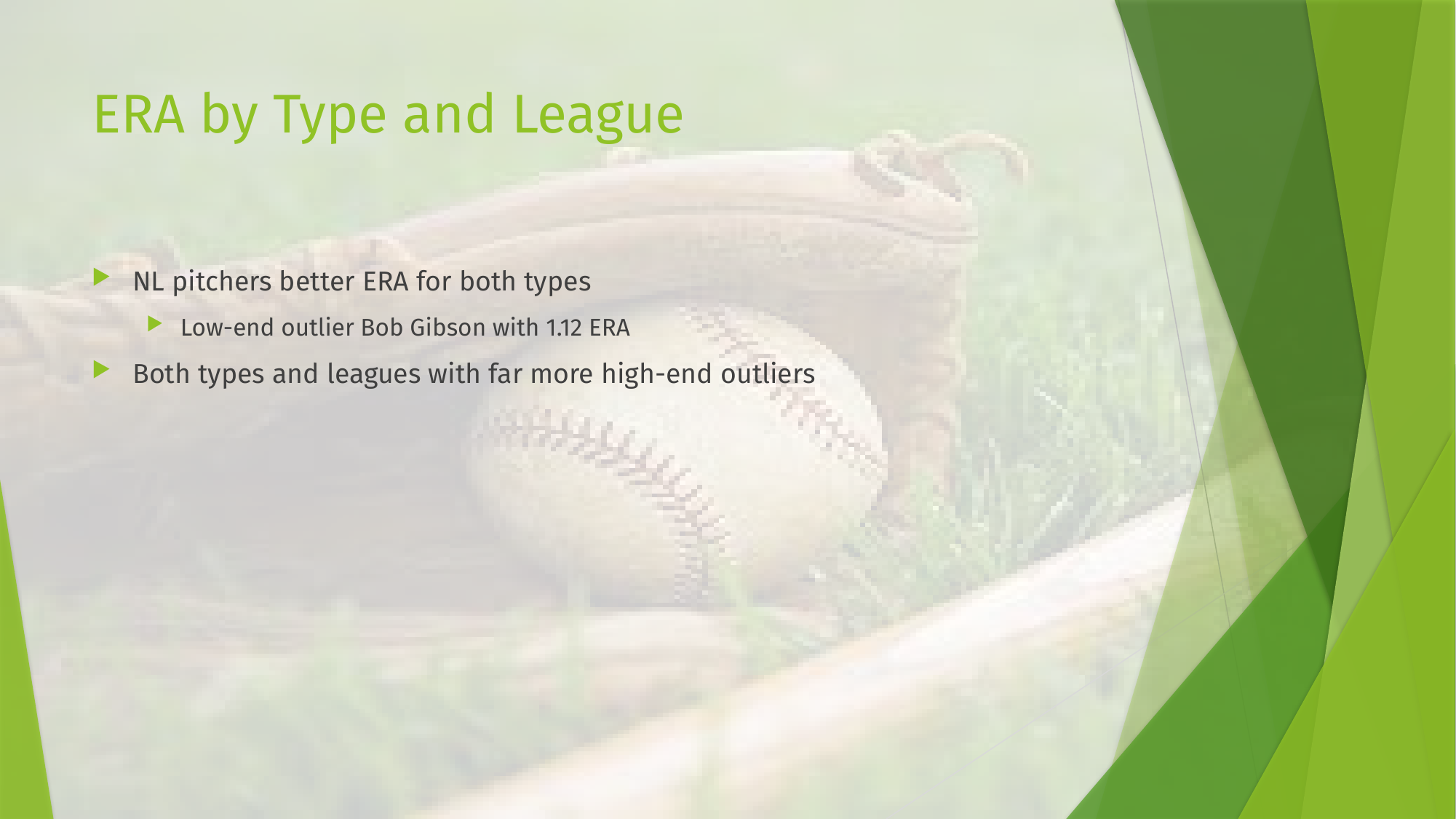

# ERA by Type and League
NL pitchers better ERA for both types
Low-end outlier Bob Gibson with 1.12 ERA
Both types and leagues with far more high-end outliers